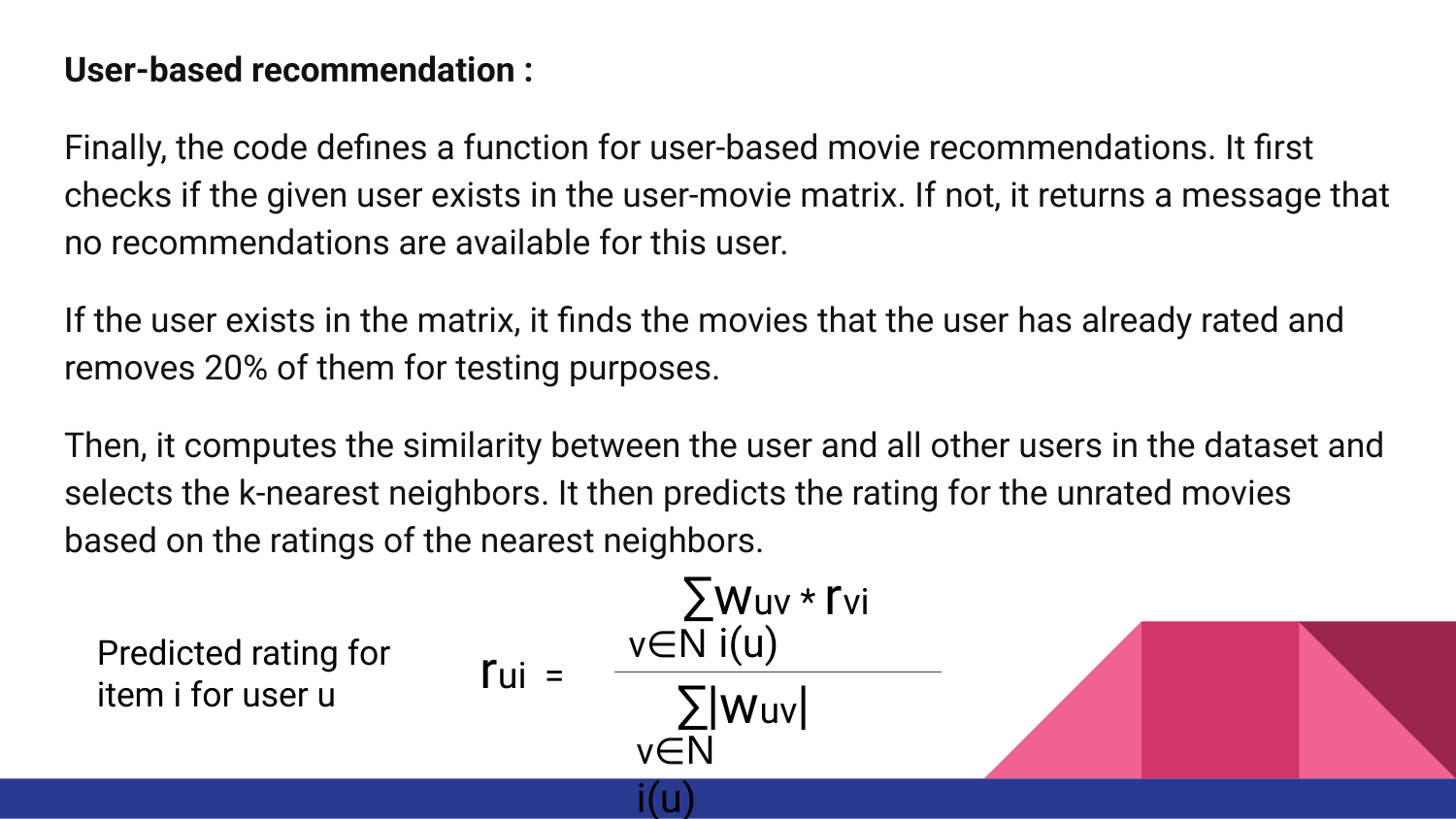

User-based recommendation :
Finally, the code defines a function for user-based movie recommendations. It first checks if the given user exists in the user-movie matrix. If not, it returns a message that no recommendations are available for this user.
If the user exists in the matrix, it finds the movies that the user has already rated and removes 20% of them for testing purposes.
Then, it computes the similarity between the user and all other users in the dataset and selects the k-nearest neighbors. It then predicts the rating for the unrated movies based on the ratings of the nearest neighbors.

∑wuv * rvi
v∈N i(u)
Predicted rating for item i for user u
rui  =
∑|wuv|
v∈N i(u)